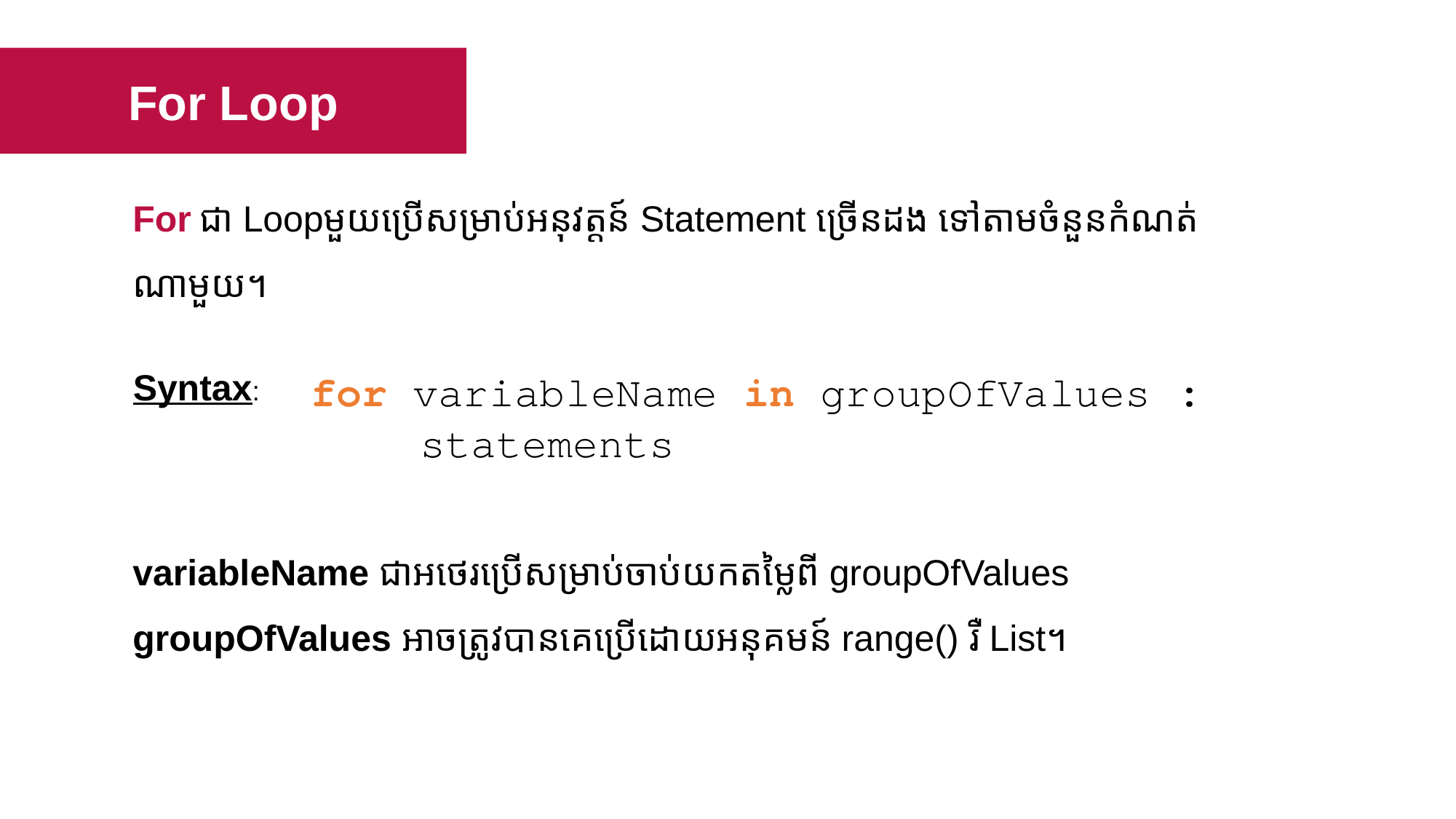

For Loop
For ជា​ Loop​មួយប្រើសម្រាប់អនុវត្តន៍​​ Statement ច្រើនដង ទៅតាមចំនួនកំណត់ណាមួយ។
Syntax:
for variableName in groupOfValues :     	statements
variableName ជាអថេរប្រើសម្រាប់​ចាប់យកតម្លៃ​ពី​ groupOfValues​
groupOfValues អាចត្រូវបានគេប្រើ​ដោយ​អនុគមន៍ range() រឺ List។